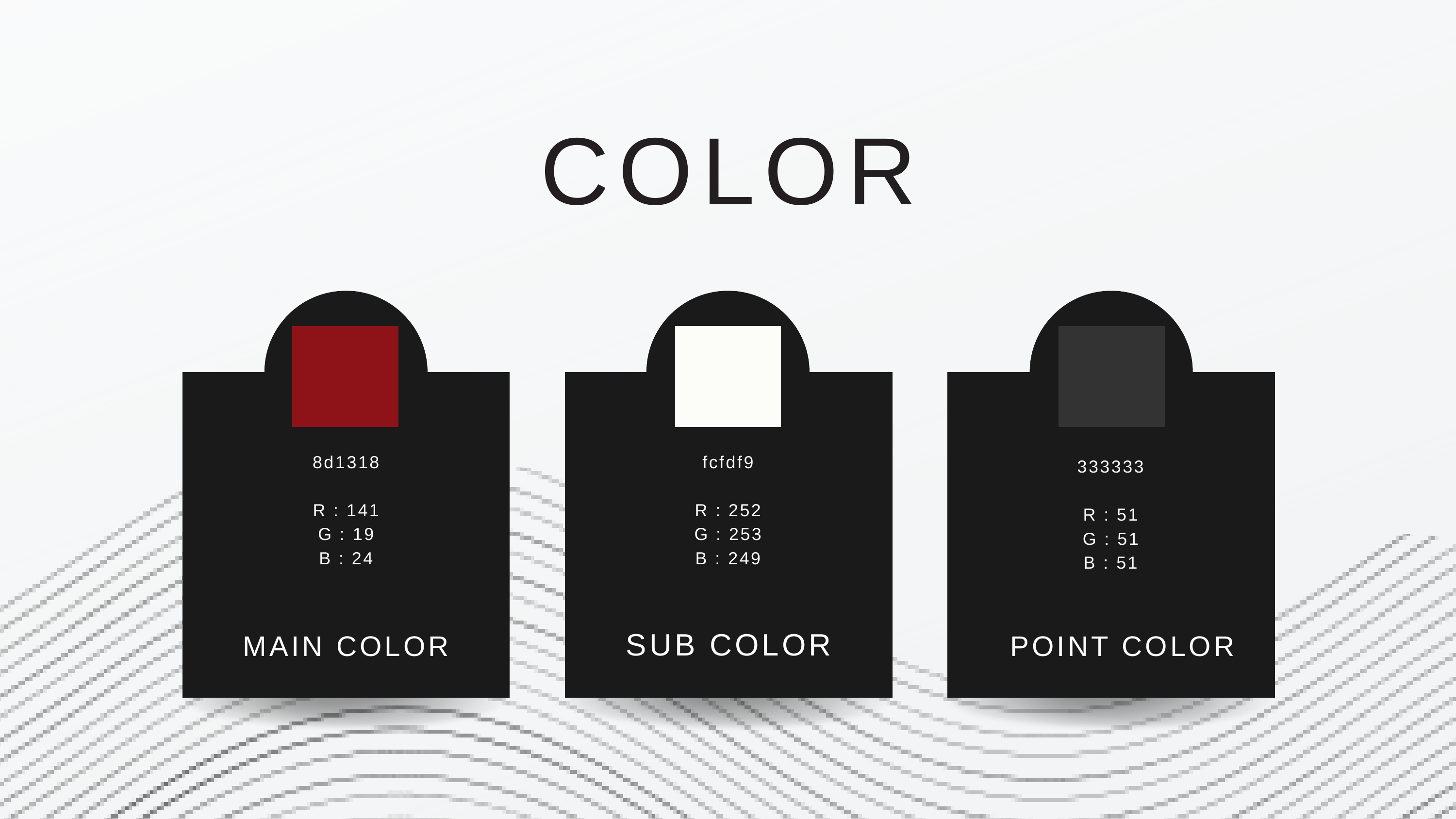

COLOR

8d1318

R : 141
G : 19
B : 24
fcfdf9

R : 252
G : 253
B : 249
333333

R : 51
G : 51
B : 51

MAIN COLOR
SUB COLOR
POINT COLOR